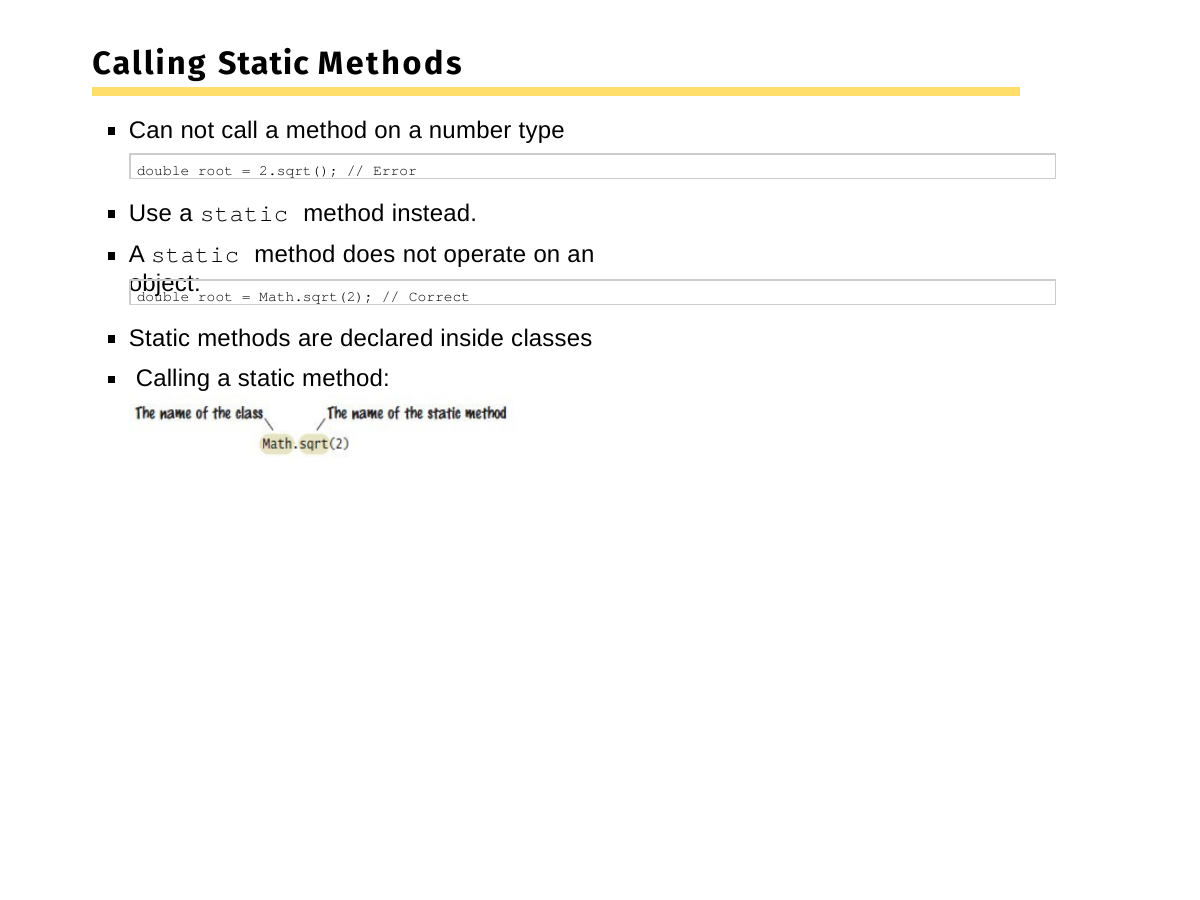

# Calling Static Methods
Can not call a method on a number type

double root = 2.sqrt(); // Error
Use a static method instead.
A static method does not operate on an object:

double root = Math.sqrt(2); // Correct
Static methods are declared inside classes  Calling a static method: